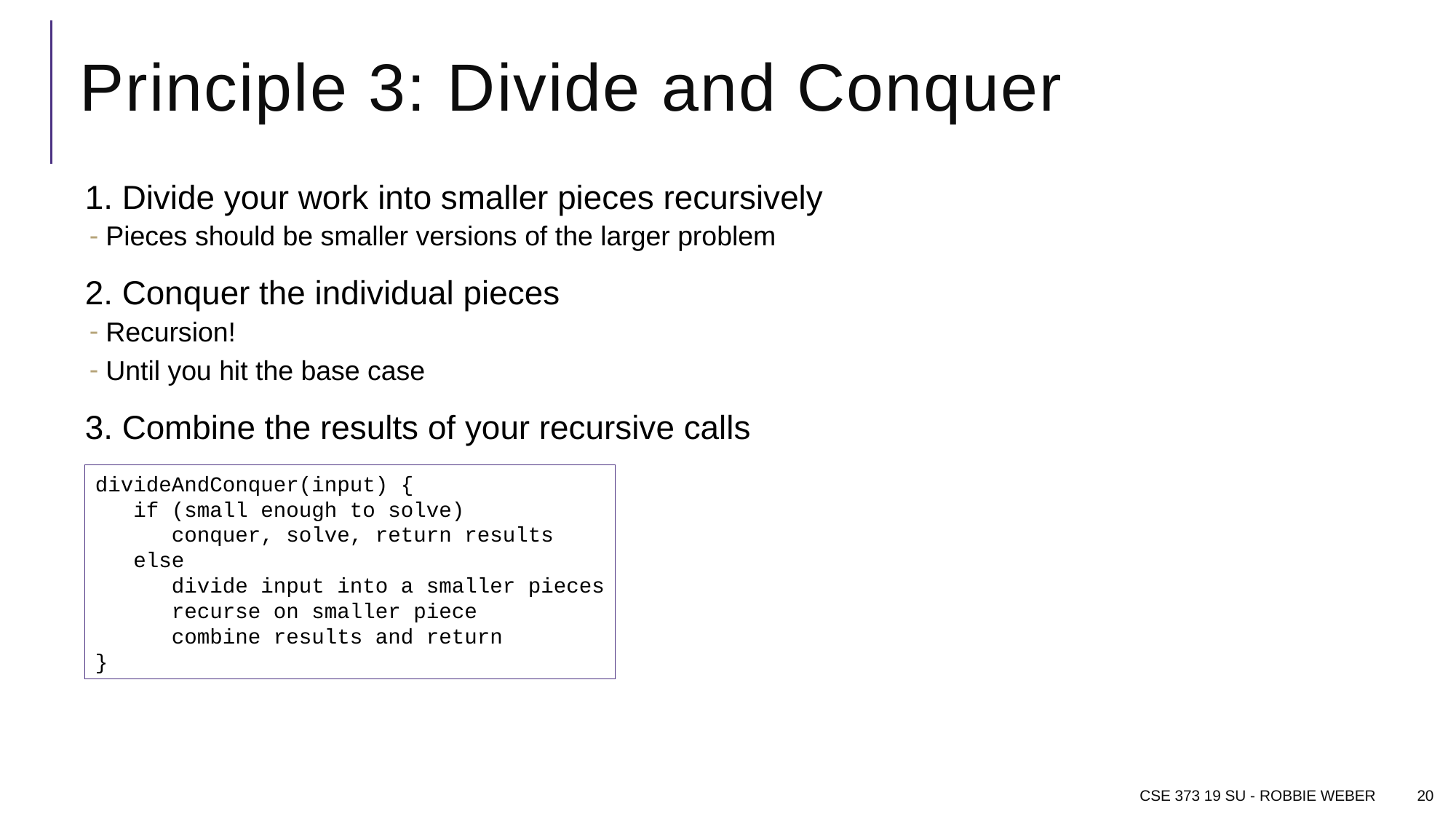

# Principle 3: Divide and Conquer
1. Divide your work into smaller pieces recursively
Pieces should be smaller versions of the larger problem
2. Conquer the individual pieces
Recursion!
Until you hit the base case
3. Combine the results of your recursive calls
divideAndConquer(input) {
   if (small enough to solve)
      conquer, solve, return results
   else
      divide input into a smaller pieces
      recurse on smaller piece
      combine results and return
}
CSE 373 19 su - Robbie Weber
20